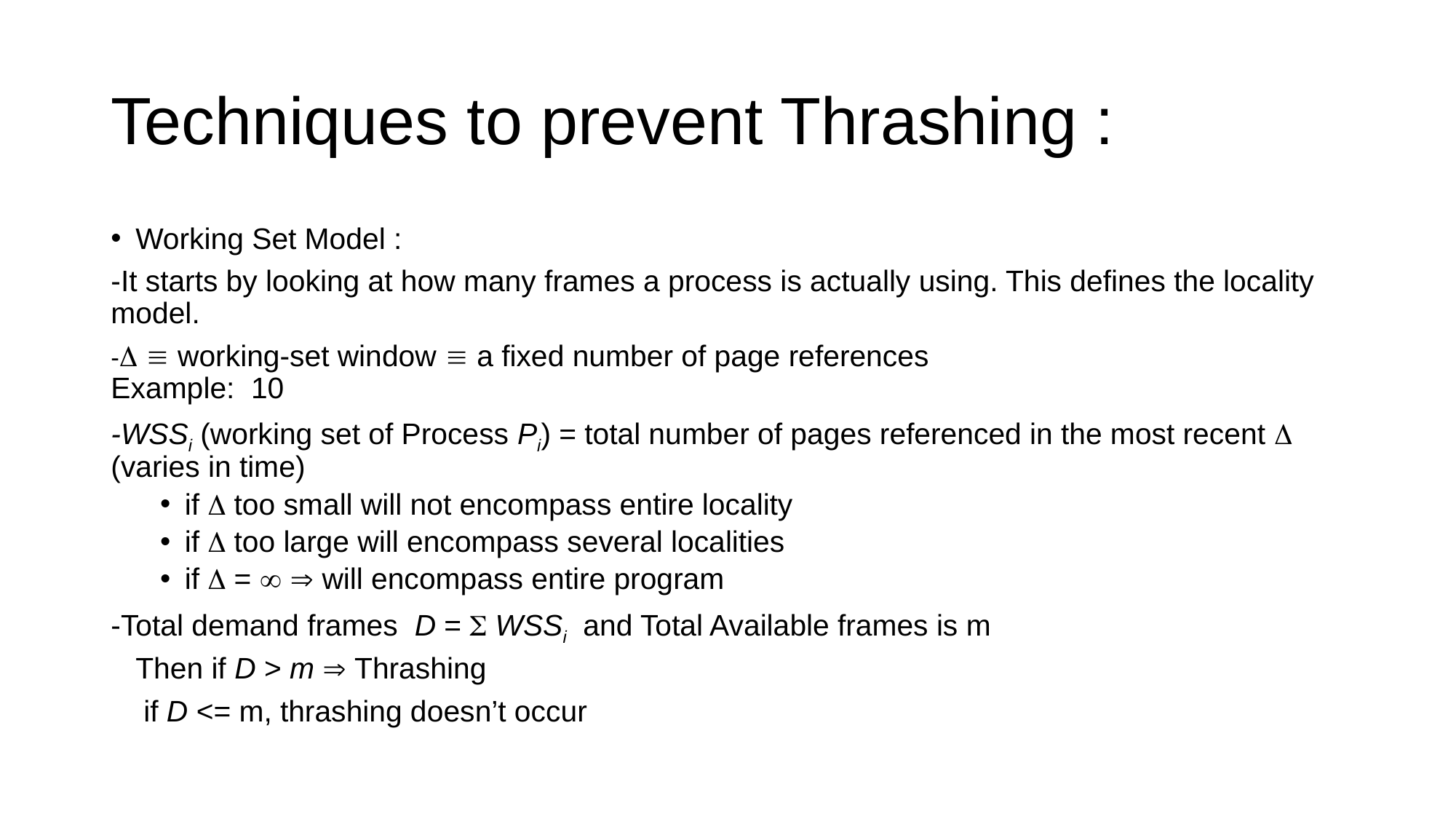

# Techniques to prevent Thrashing :
Working Set Model :
-It starts by looking at how many frames a process is actually using. This defines the locality model.
-Δ ≡ working-set window ≡ a fixed number of page references
Example:  10
-WSSi (working set of Process Pi) = total number of pages referenced in the most recent Δ (varies in time)
if Δ too small will not encompass entire locality
if Δ too large will encompass several localities
if Δ = ∞ ⇒ will encompass entire program
-Total demand frames  D = Σ WSSi  and Total Available frames is m
	Then if D > m ⇒ Thrashing
    if D <= m, thrashing doesn’t occur